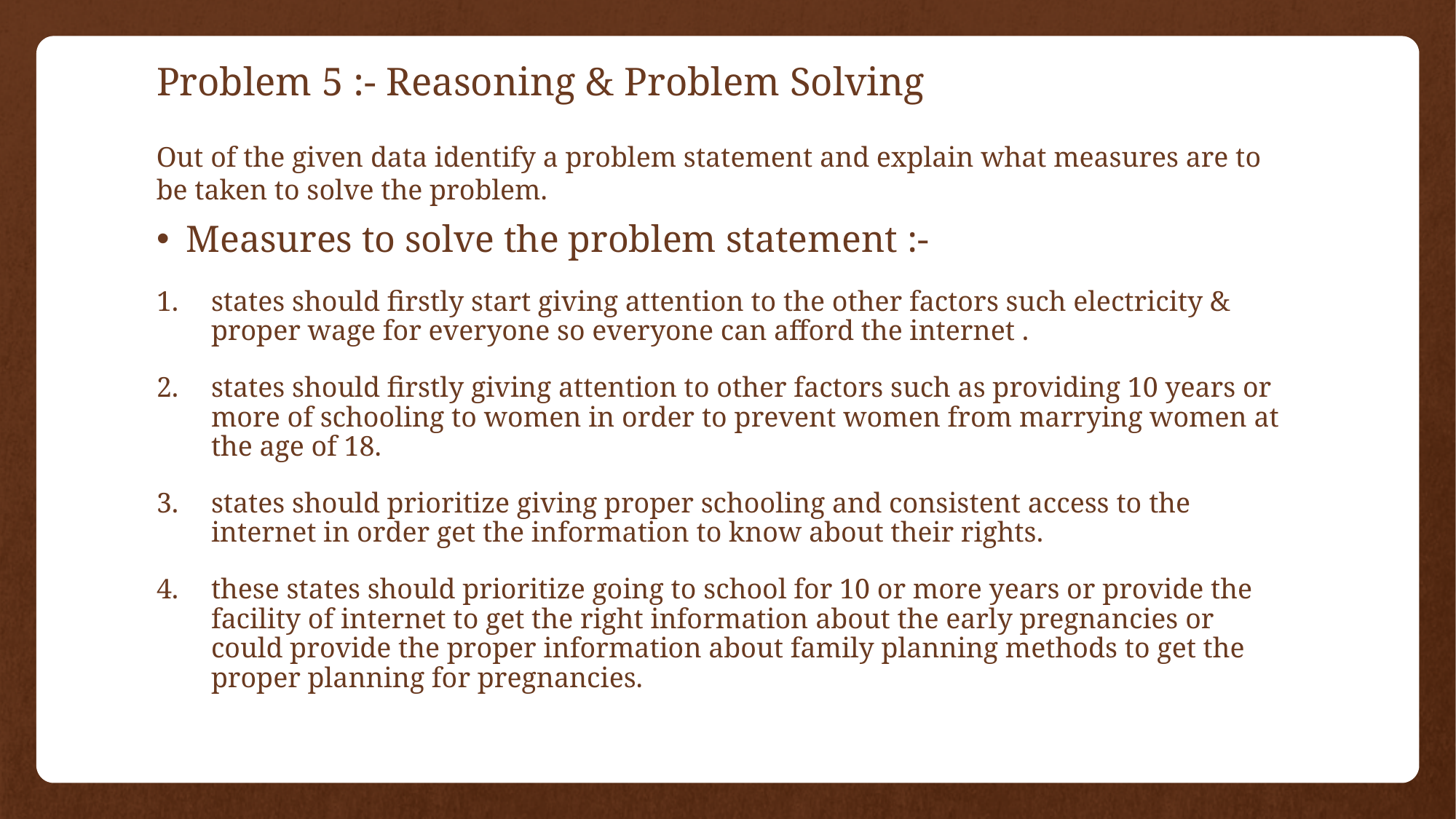

# Problem 5 :- Reasoning & Problem Solving
Out of the given data identify a problem statement and explain what measures are to
be taken to solve the problem.

Measures to solve the problem statement :-
states should firstly start giving attention to the other factors such electricity & proper wage for everyone so everyone can afford the internet .
states should firstly giving attention to other factors such as providing 10 years or more of schooling to women in order to prevent women from marrying women at the age of 18.
states should prioritize giving proper schooling and consistent access to the internet in order get the information to know about their rights.
these states should prioritize going to school for 10 or more years or provide the facility of internet to get the right information about the early pregnancies or could provide the proper information about family planning methods to get the proper planning for pregnancies.